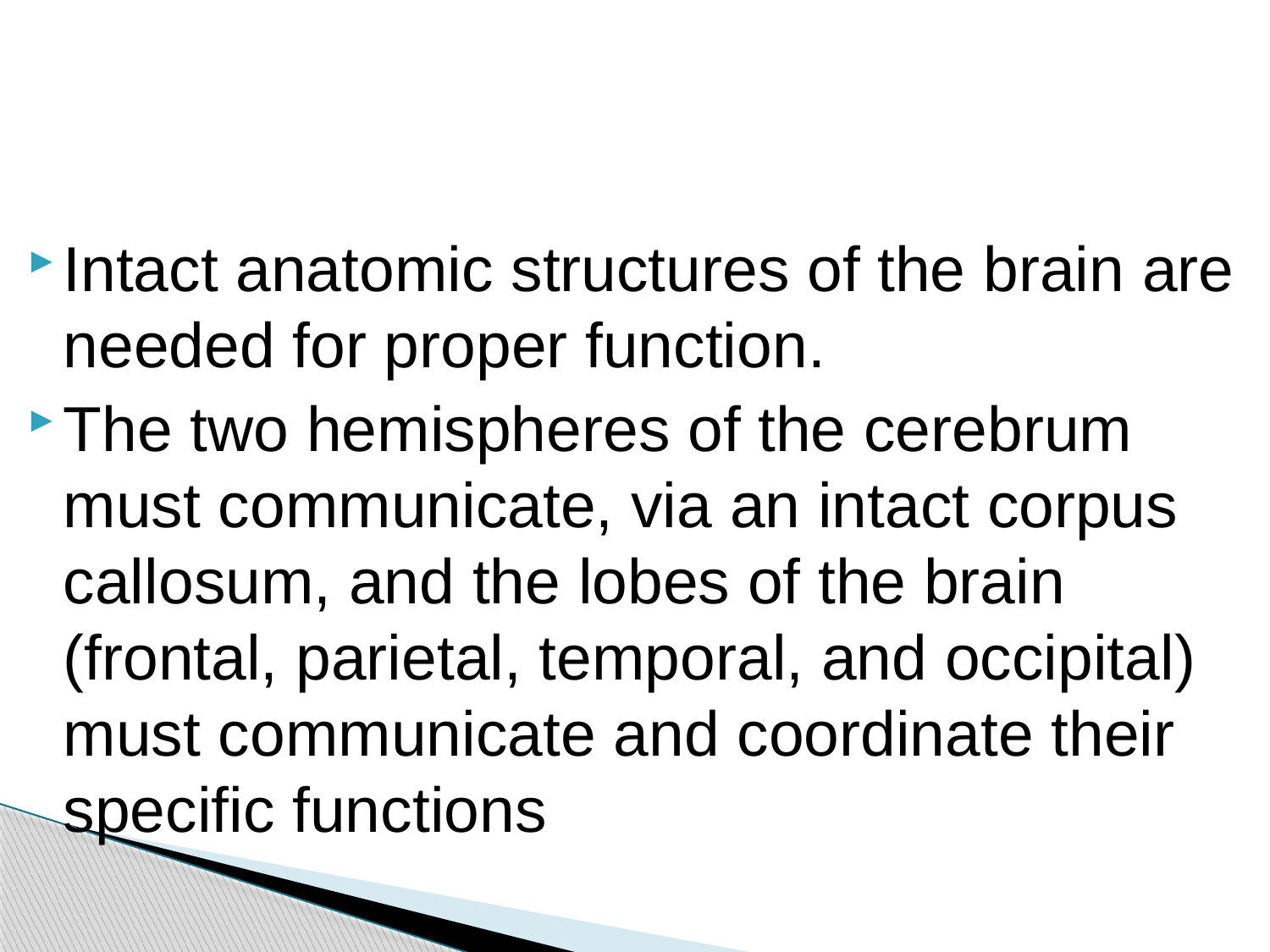

#
Intact anatomic structures of the brain are needed for proper function.
The two hemispheres of the cerebrum must communicate, via an intact corpus callosum, and the lobes of the brain (frontal, parietal, temporal, and occipital) must communicate and coordinate their specific functions